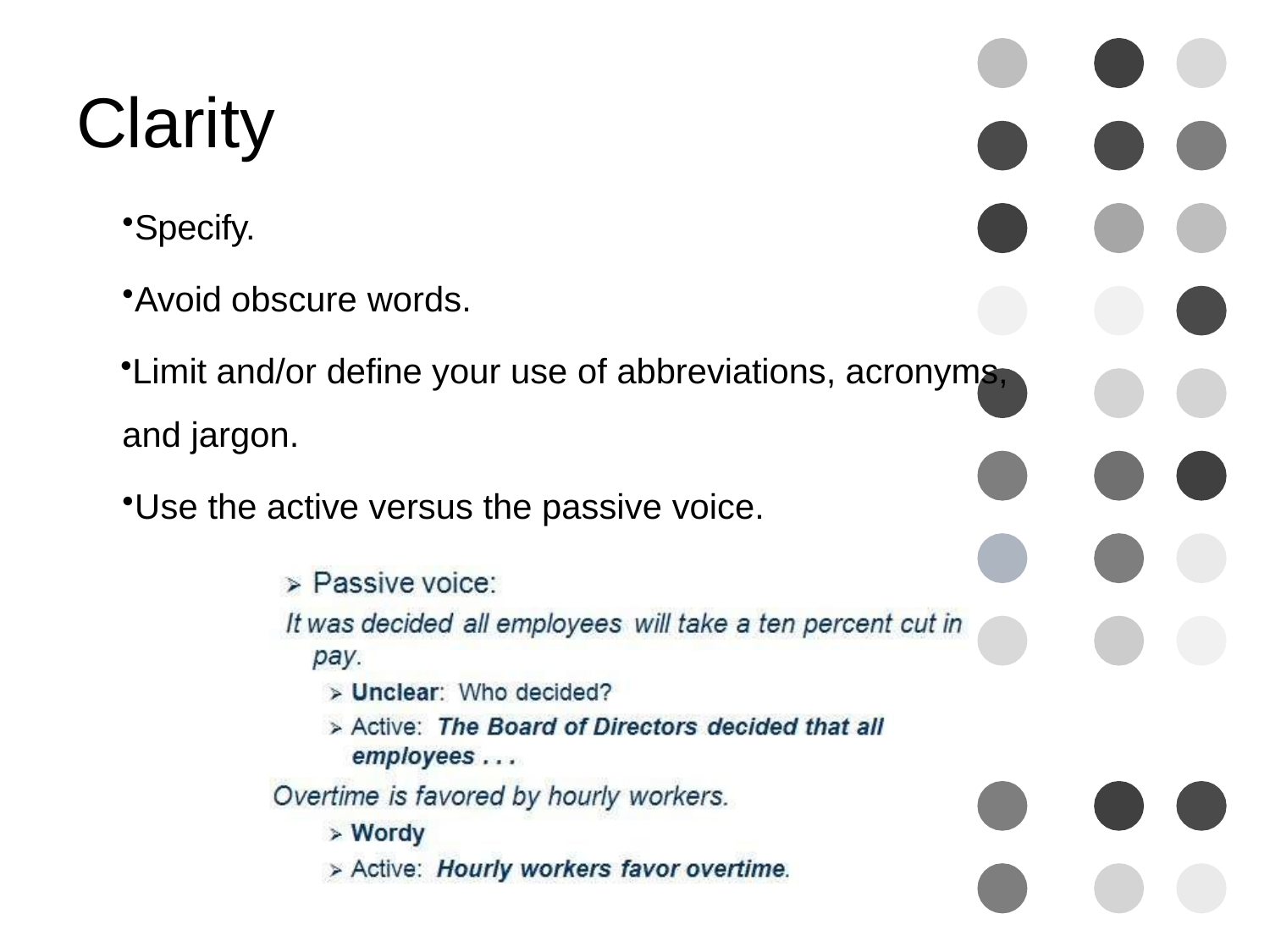

# Clarity
Specify.
Avoid obscure words.
Limit and/or define your use of abbreviations, acronyms,  and jargon.
Use the active versus the passive voice.